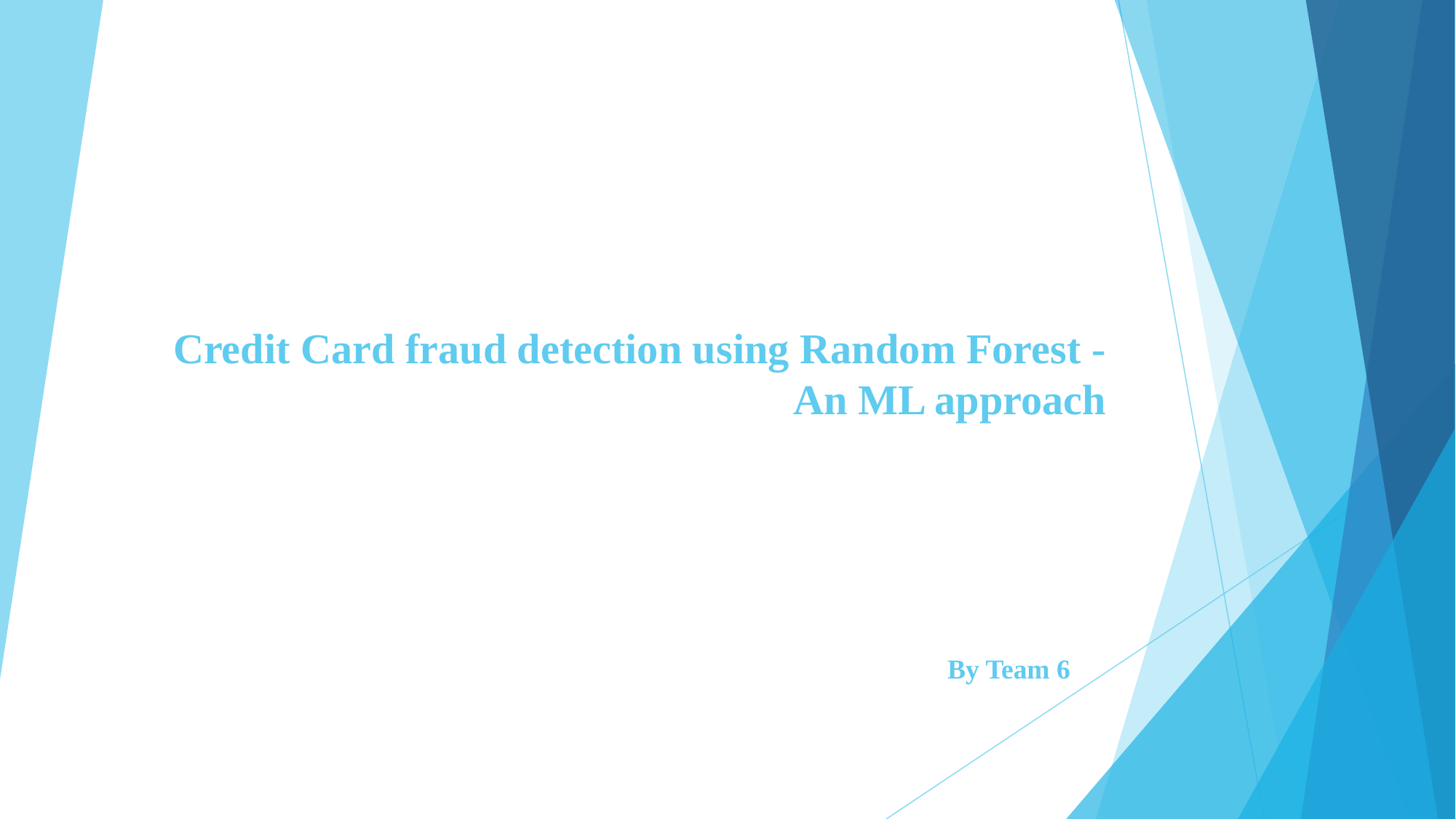

#
Credit Card fraud detection using Random Forest - An ML approach

By Team 6